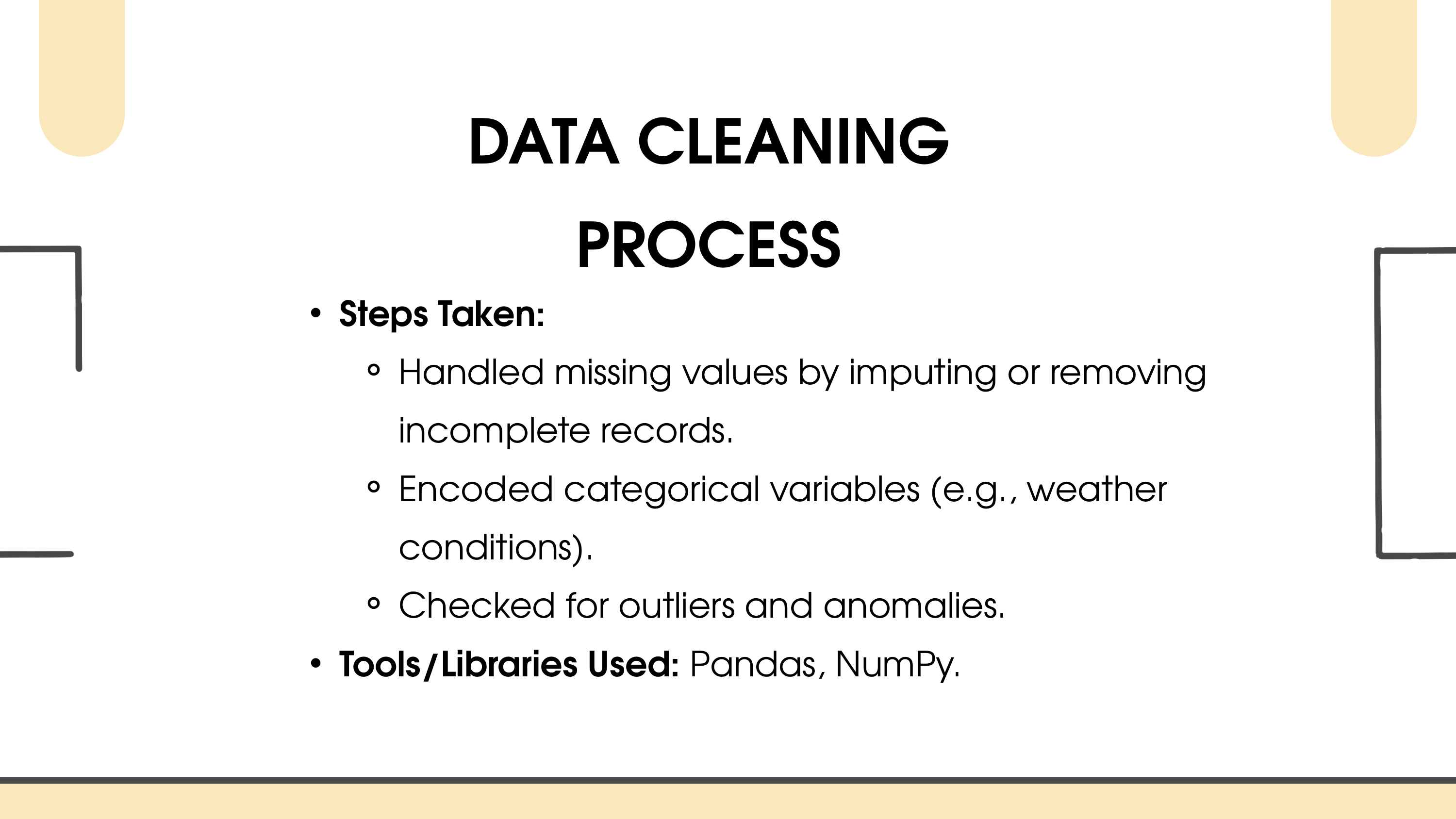

DATA CLEANING PROCESS

Steps Taken:
Handled missing values by imputing or removing incomplete records.
Encoded categorical variables (e.g., weather conditions).
Checked for outliers and anomalies.
Tools/Libraries Used: Pandas, NumPy.